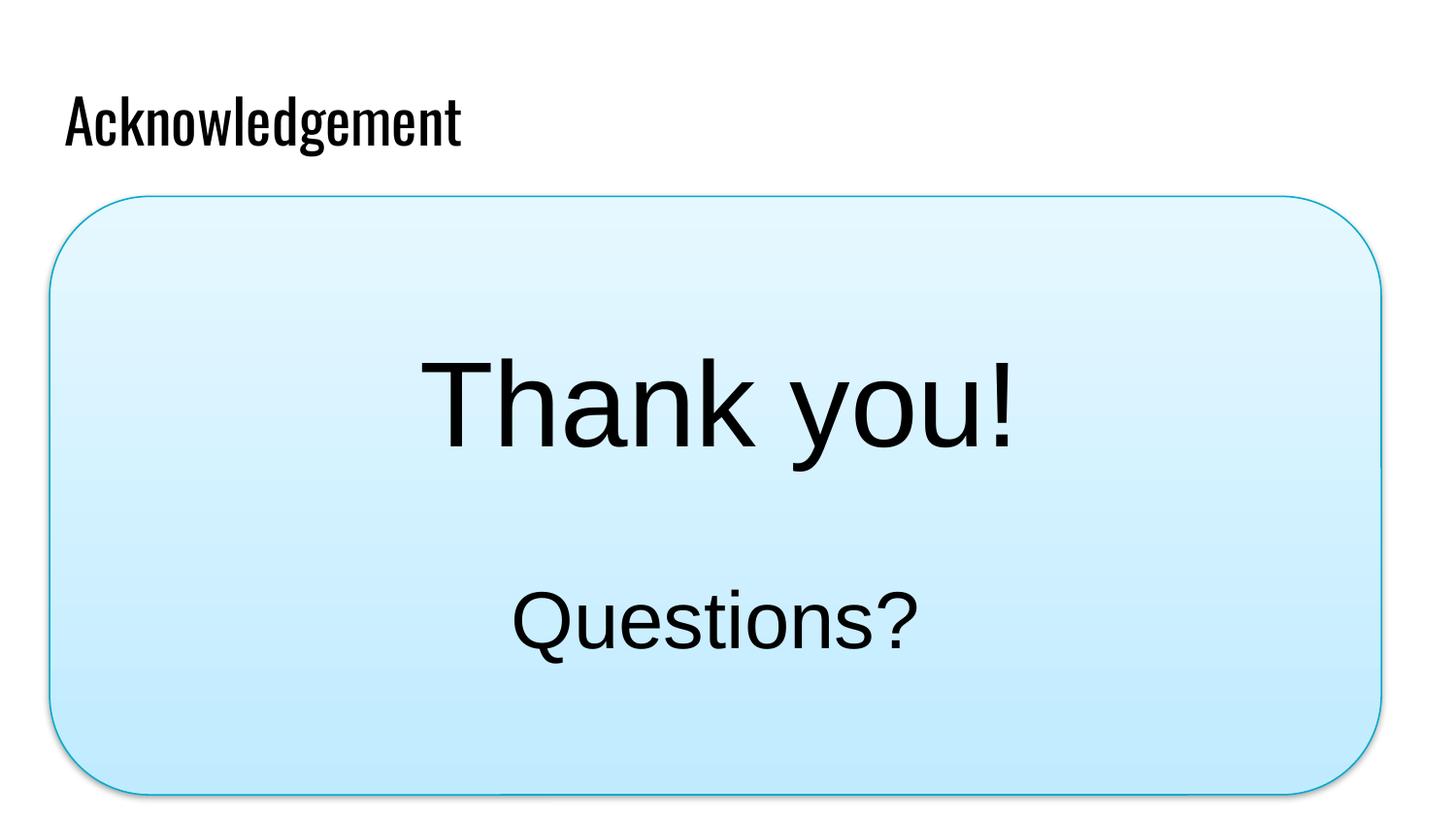

# Acknowledgement
This work was supported by HACK4SD and all the sponsors.
Thank you to all the wonderful staffs and mentors.

Reference:
Weiss, J. C., Natarajan, S., Peissig, P. L., McCarty, C. A., & Page, D. (2012). Machine learning for personalized medicine: predicting primary myocardial infarction from electronic health records. AI Magazine, 33(4), 33.
http://www.stat.ucla.edu/projects/datasets/cardiac-explanation.html
 Thank you!

Questions?